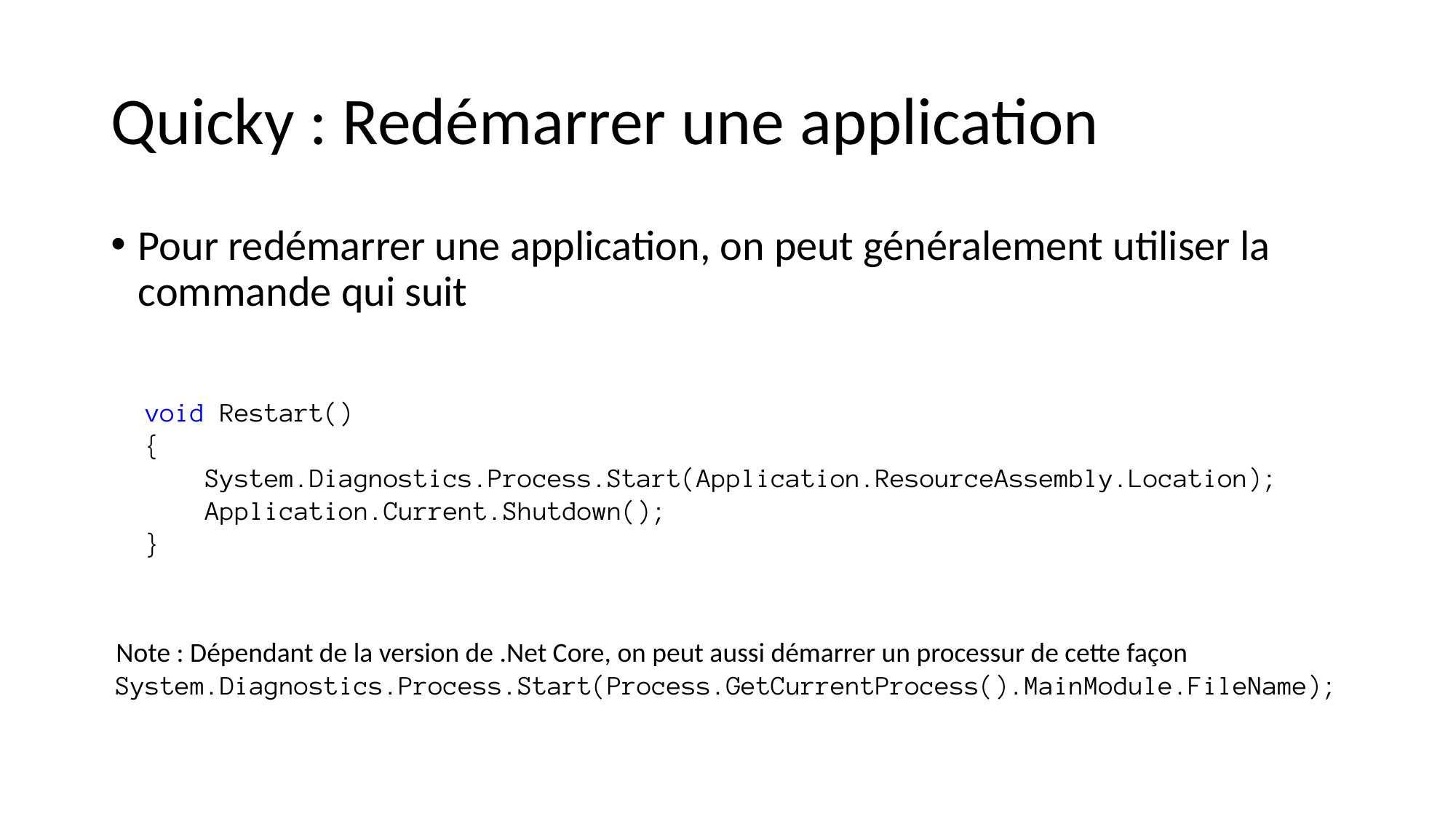

# Quicky : Redémarrer une application
Pour redémarrer une application, on peut généralement utiliser la commande qui suit

void Restart()
{
    System.Diagnostics.Process.Start(Application.ResourceAssembly.Location);
    Application.Current.Shutdown();
}
Note : Dépendant de la version de .Net Core, on peut aussi démarrer un processur de cette façon
System.Diagnostics.Process.Start(Process.GetCurrentProcess().MainModule.FileName);